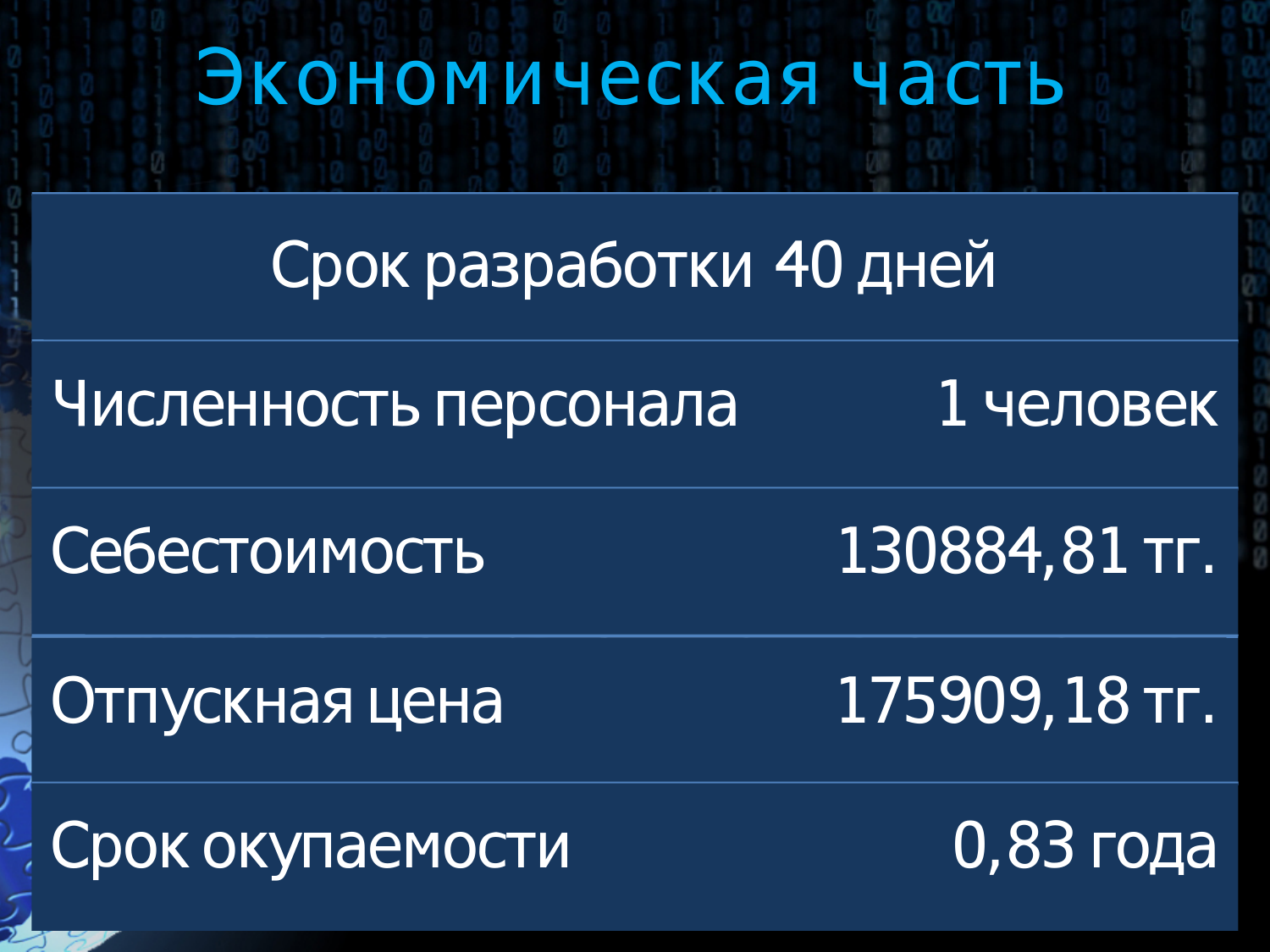

Экономическая часть
Срок разработки 40 дней
Численность персонала 1 человек
Себестоимость 130884,81 тг.
Отпускная цена 175909,18 тг.
Срок окупаемости 0,83 года